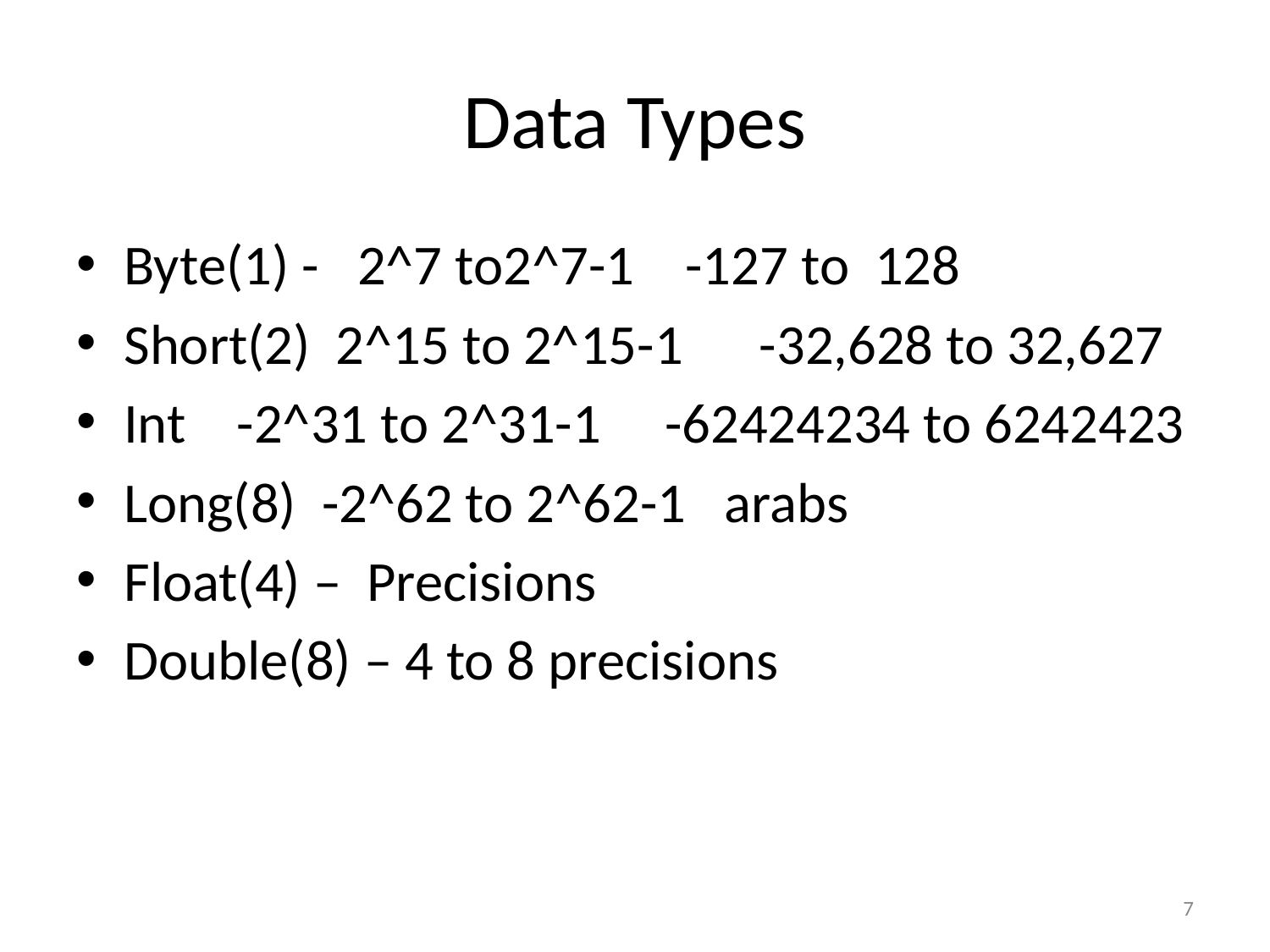

# Data Types
Byte(1) -   2^7 to2^7-1    -127 to  128
Short(2)  2^15 to 2^15-1      -32,628 to 32,627
Int    -2^31 to 2^31-1     -62424234 to 6242423
Long(8)  -2^62 to 2^62-1   arabs
Float(4) –  Precisions
Double(8) – 4 to 8 precisions
7